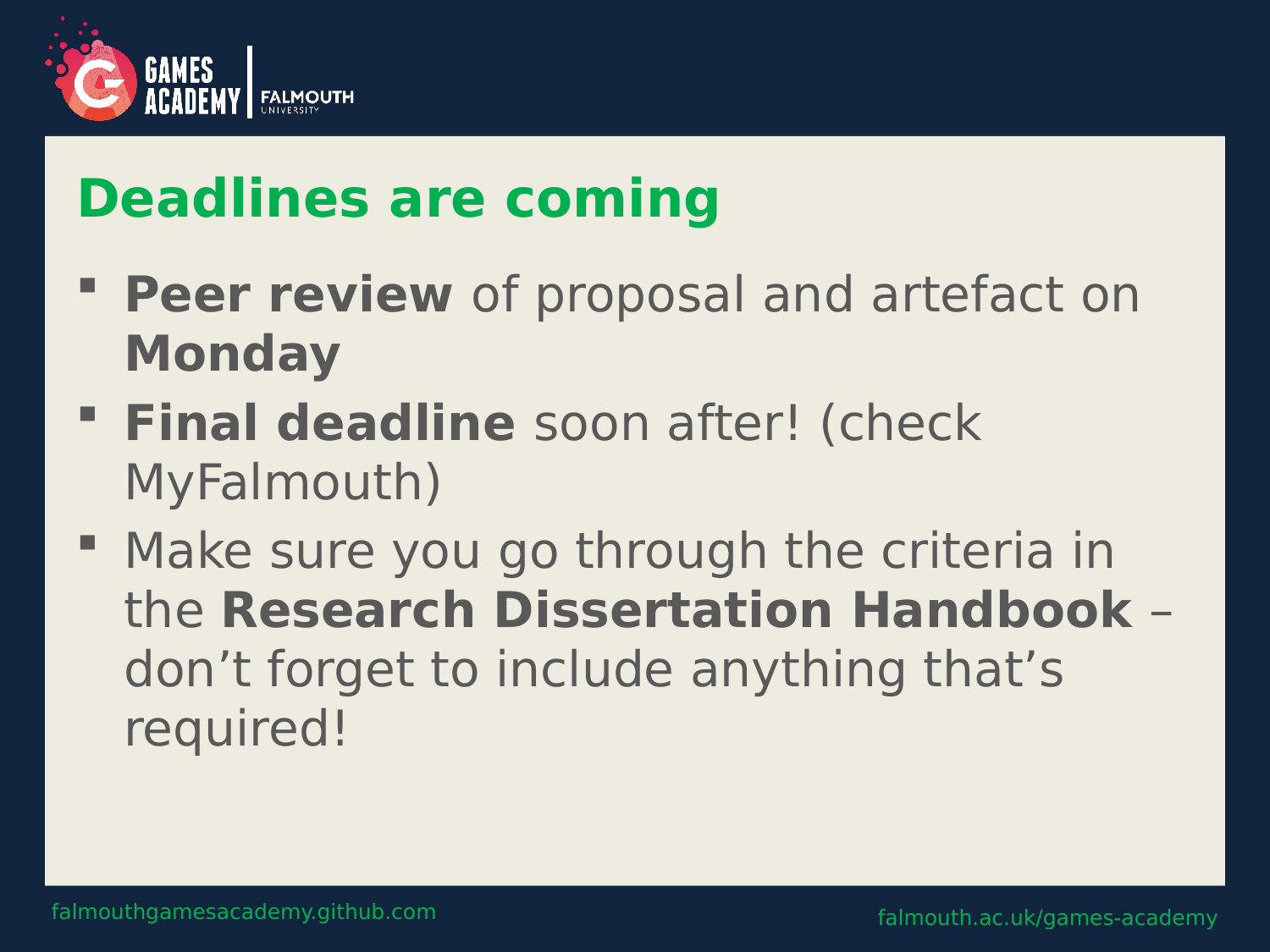

# Deadlines are coming
Peer review of proposal and artefact on Monday
Final deadline soon after! (check MyFalmouth)
Make sure you go through the criteria in the Research Dissertation Handbook – don’t forget to include anything that’s required!